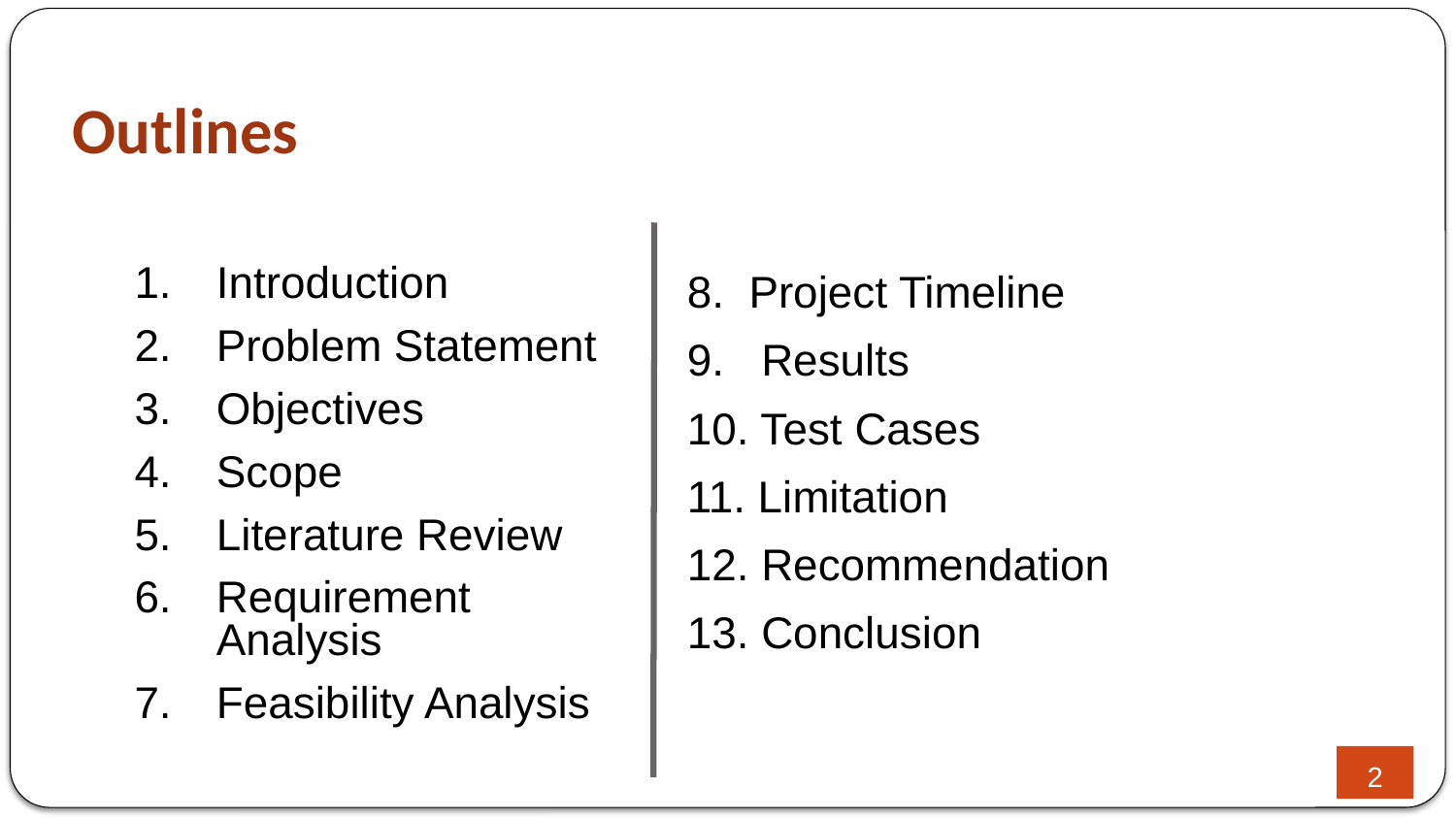

# Outlines

Introduction
Problem Statement
Objectives
Scope
Literature Review
Requirement Analysis
Feasibility Analysis

8.  Project Timeline
9.   Results
10. Test Cases
11. Limitation
12. Recommendation
13. Conclusion
2